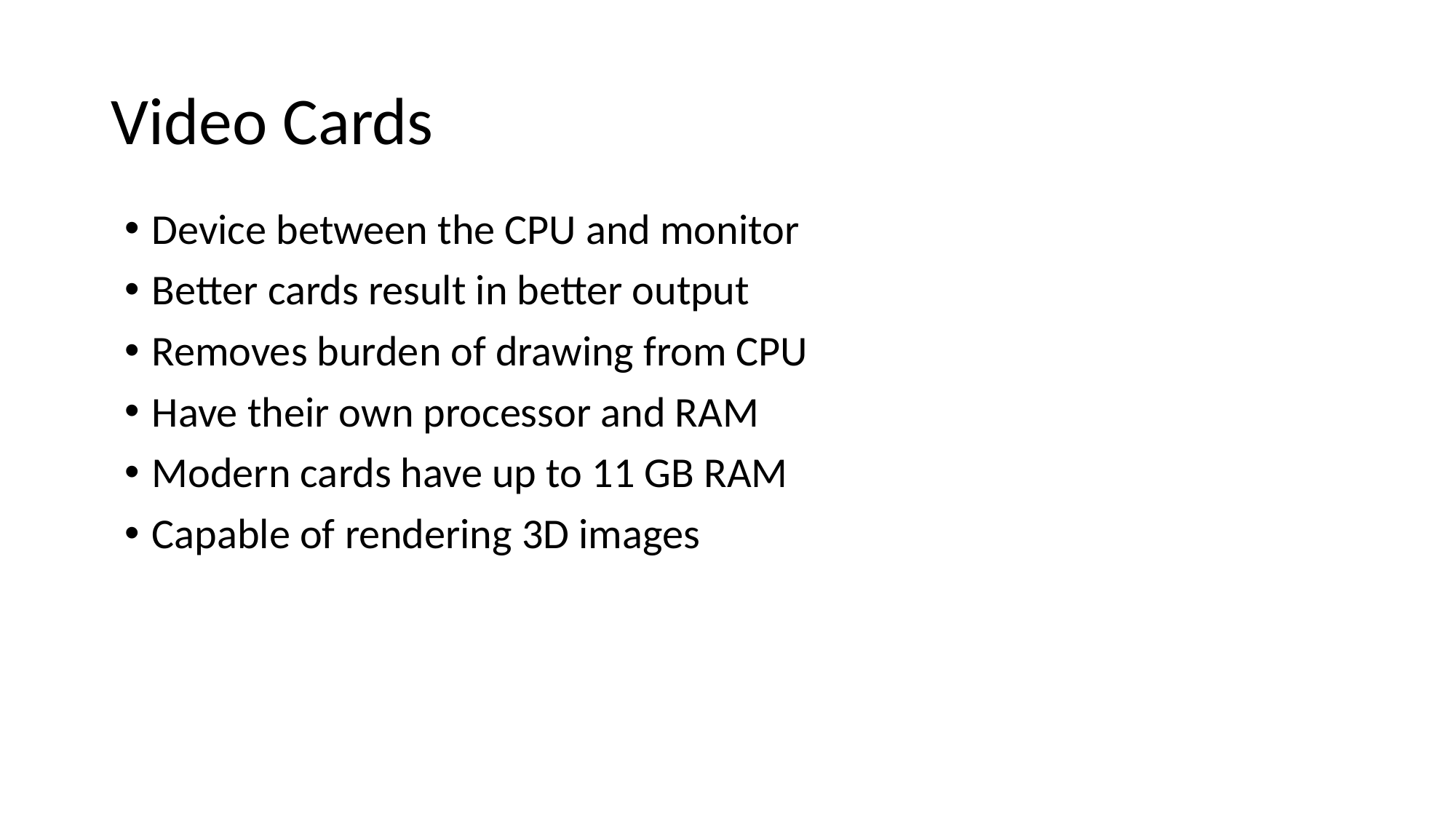

# Video Cards
Device between the CPU and monitor
Better cards result in better output
Removes burden of drawing from CPU
Have their own processor and RAM
Modern cards have up to 11 GB RAM
Capable of rendering 3D images